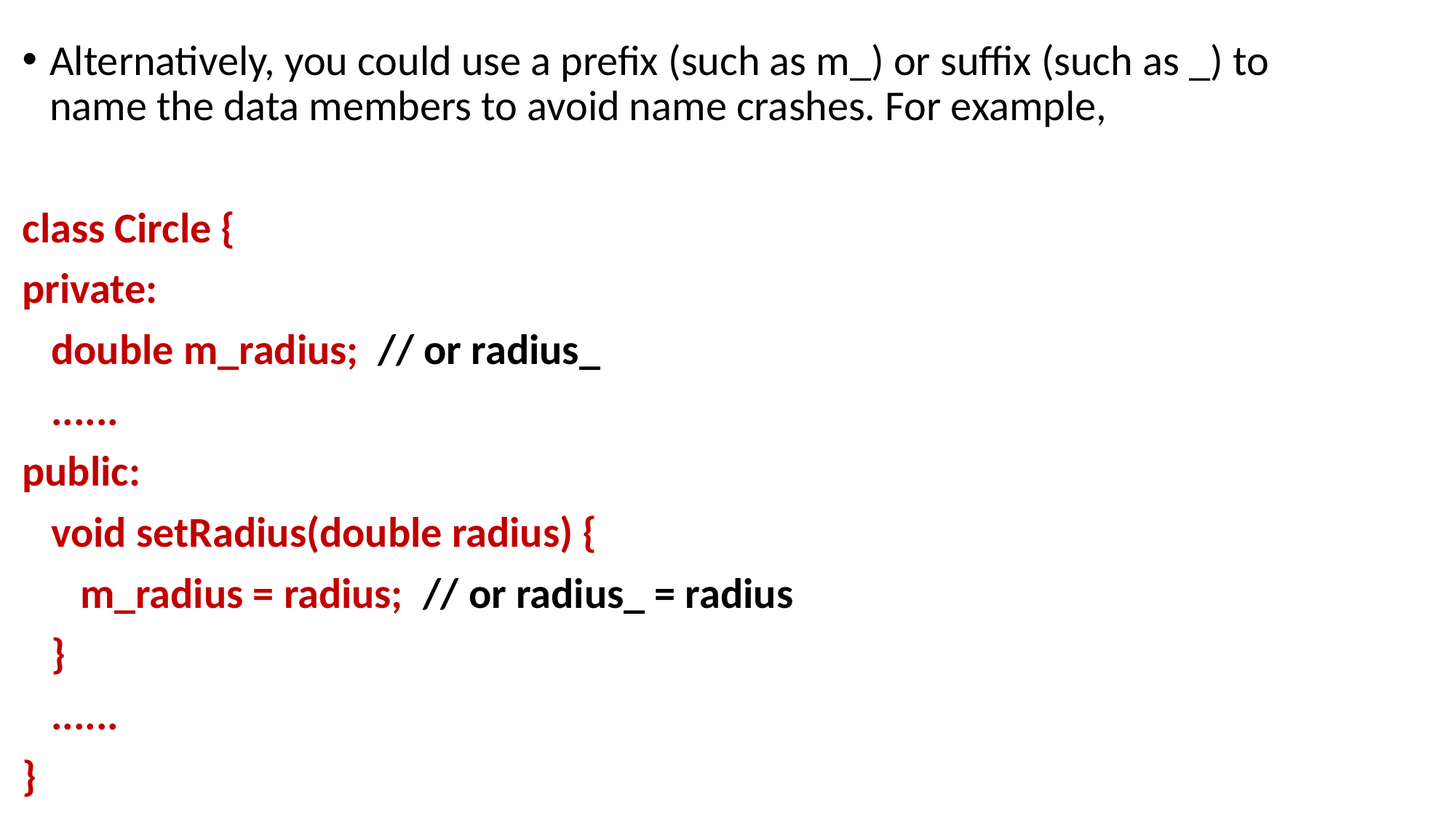

Alternatively, you could use a prefix (such as m_) or suffix (such as _) to name the data members to avoid name crashes. For example,

class Circle {
private:
   double m_radius;  // or radius_
   ......
public:
   void setRadius(double radius) {
      m_radius = radius;  // or radius_ = radius
   }
   ......
}